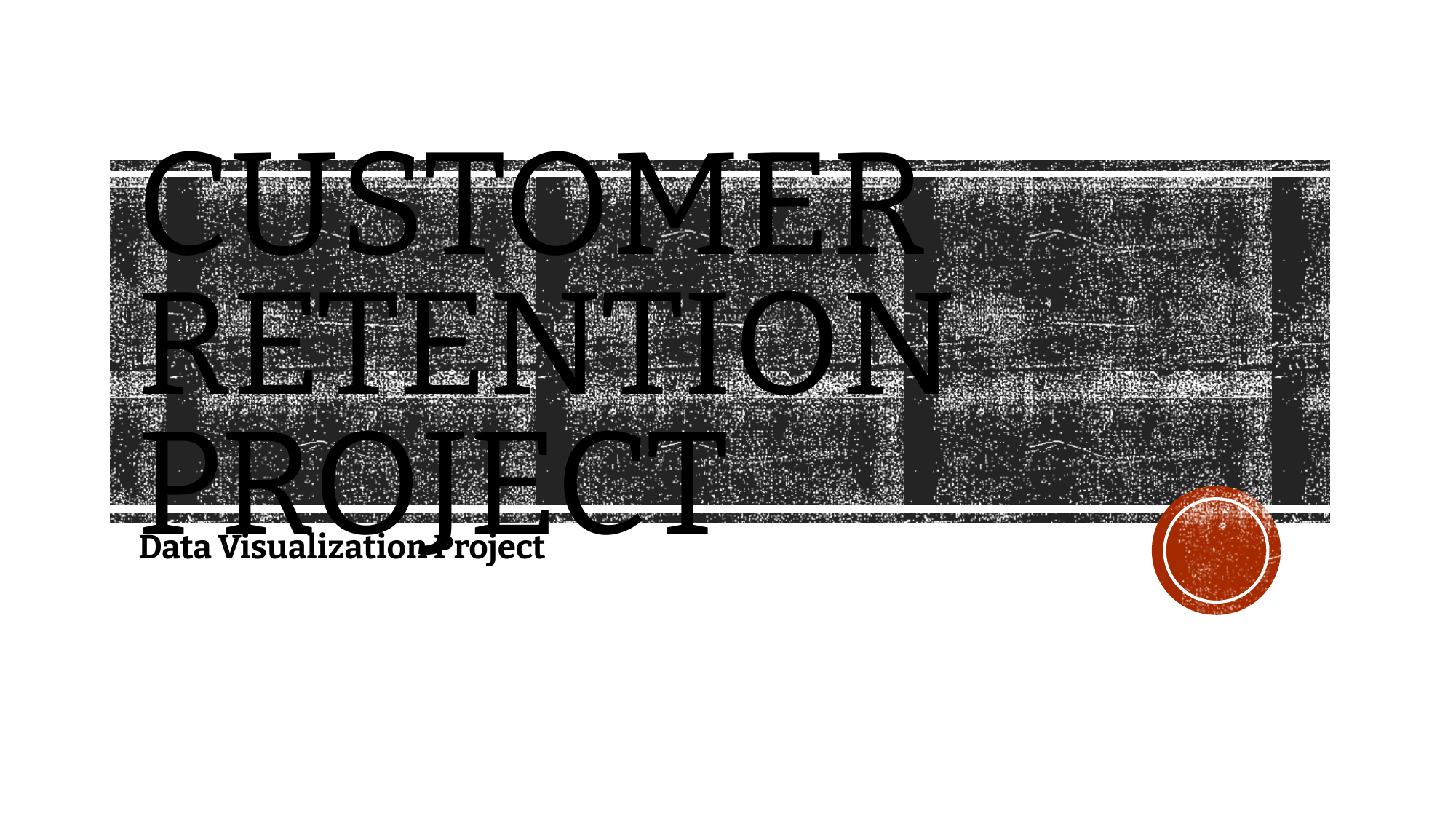

# CUSTOMER RETENTION  PROJECT
Data Visualization Project